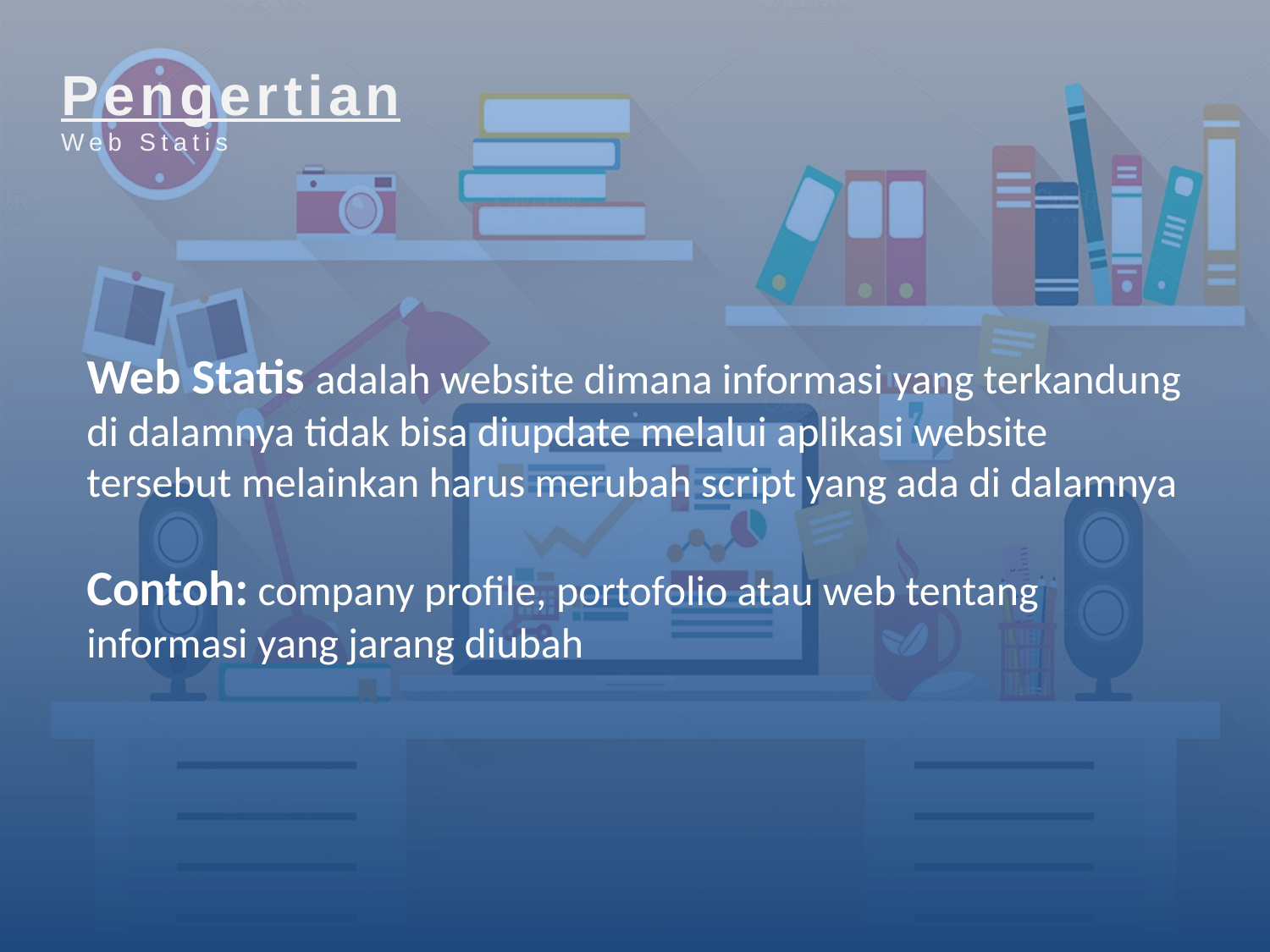

Pengertian
Web Statis
Web Statis adalah website dimana informasi yang terkandung di dalamnya tidak bisa diupdate melalui aplikasi website tersebut melainkan harus merubah script yang ada di dalamnya

Contoh: company profile, portofolio atau web tentang informasi yang jarang diubah